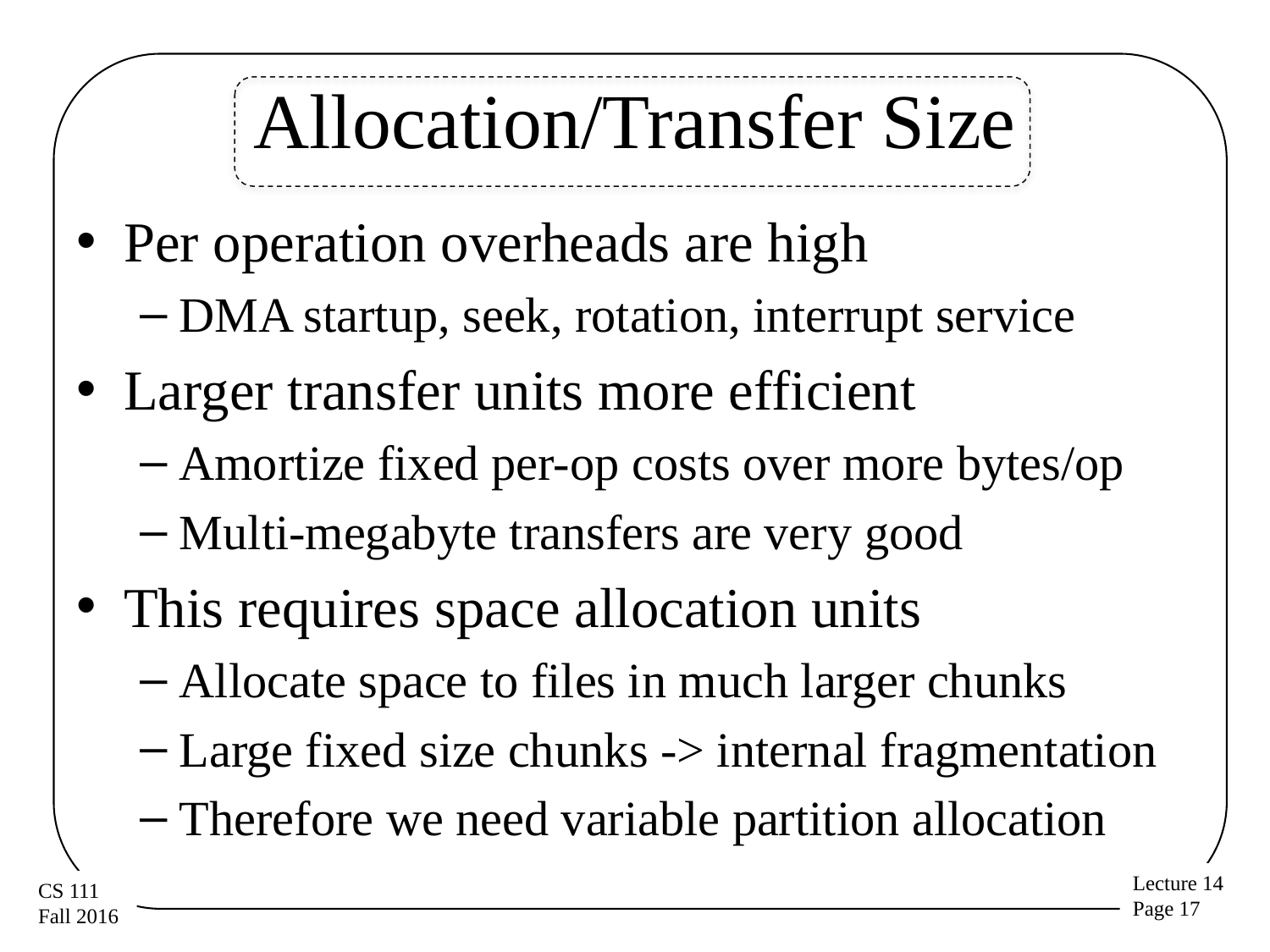

# Allocation/Transfer Size

Per operation overheads are high
DMA startup, seek, rotation, interrupt service
Larger transfer units more efficient
Amortize fixed per-op costs over more bytes/op
Multi-megabyte transfers are very good
This requires space allocation units
Allocate space to files in much larger chunks
Large fixed size chunks -> internal fragmentation
Therefore we need variable partition allocation